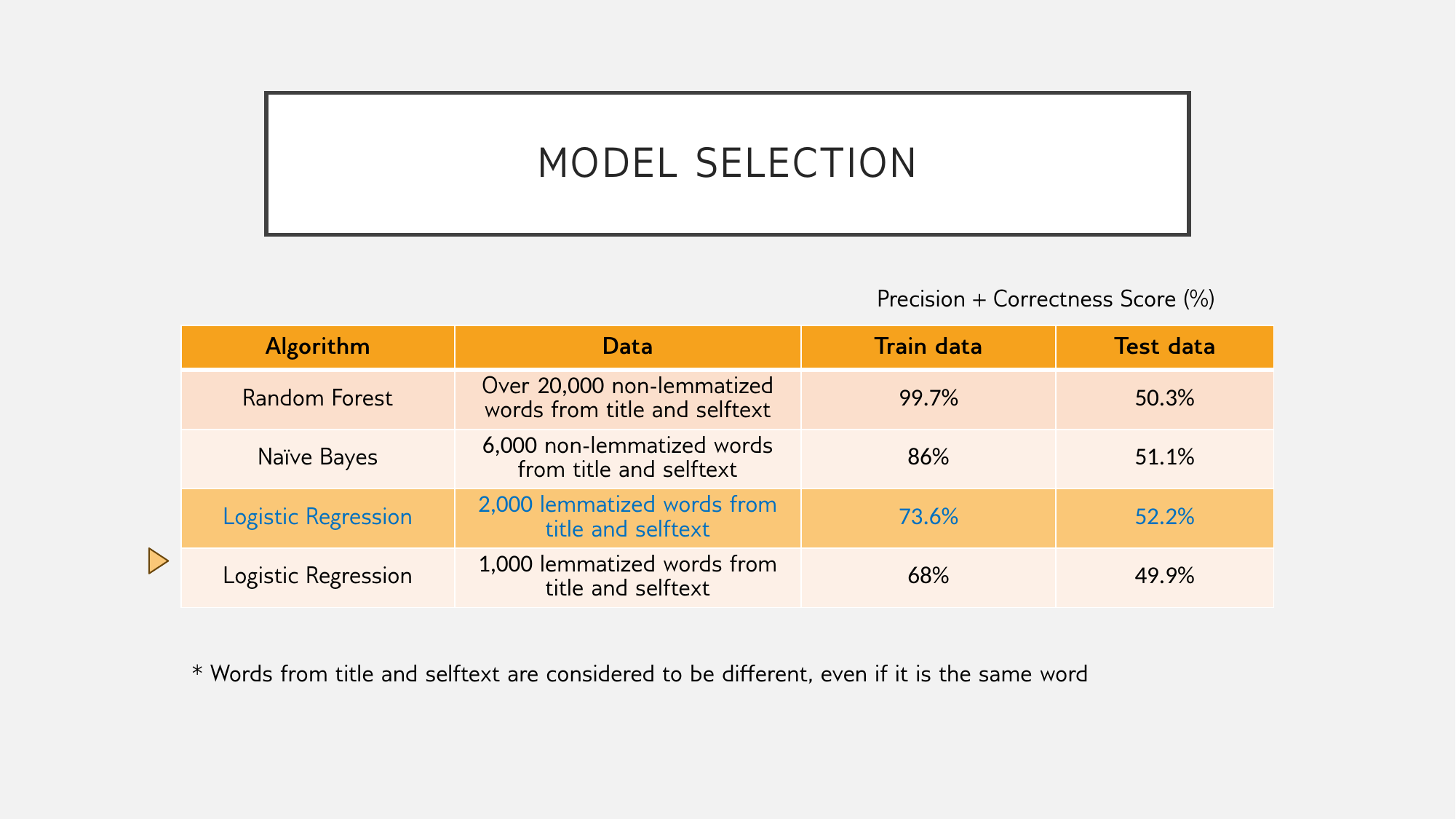

# Model selection
Precision + Correctness Score (%)
| Algorithm | Data | Train data | Test data |
| --- | --- | --- | --- |
| Random Forest | Over 20,000 non-lemmatized words from title and selftext | 99.7% | 50.3% |
| Naïve Bayes | 6,000 non-lemmatized words from title and selftext | 86% | 51.1% |
| Logistic Regression | 2,000 lemmatized words from title and selftext | 73.6% | 52.2% |
| Logistic Regression | 1,000 lemmatized words from title and selftext | 68% | 49.9% |

* Words from title and selftext are considered to be different, even if it is the same word